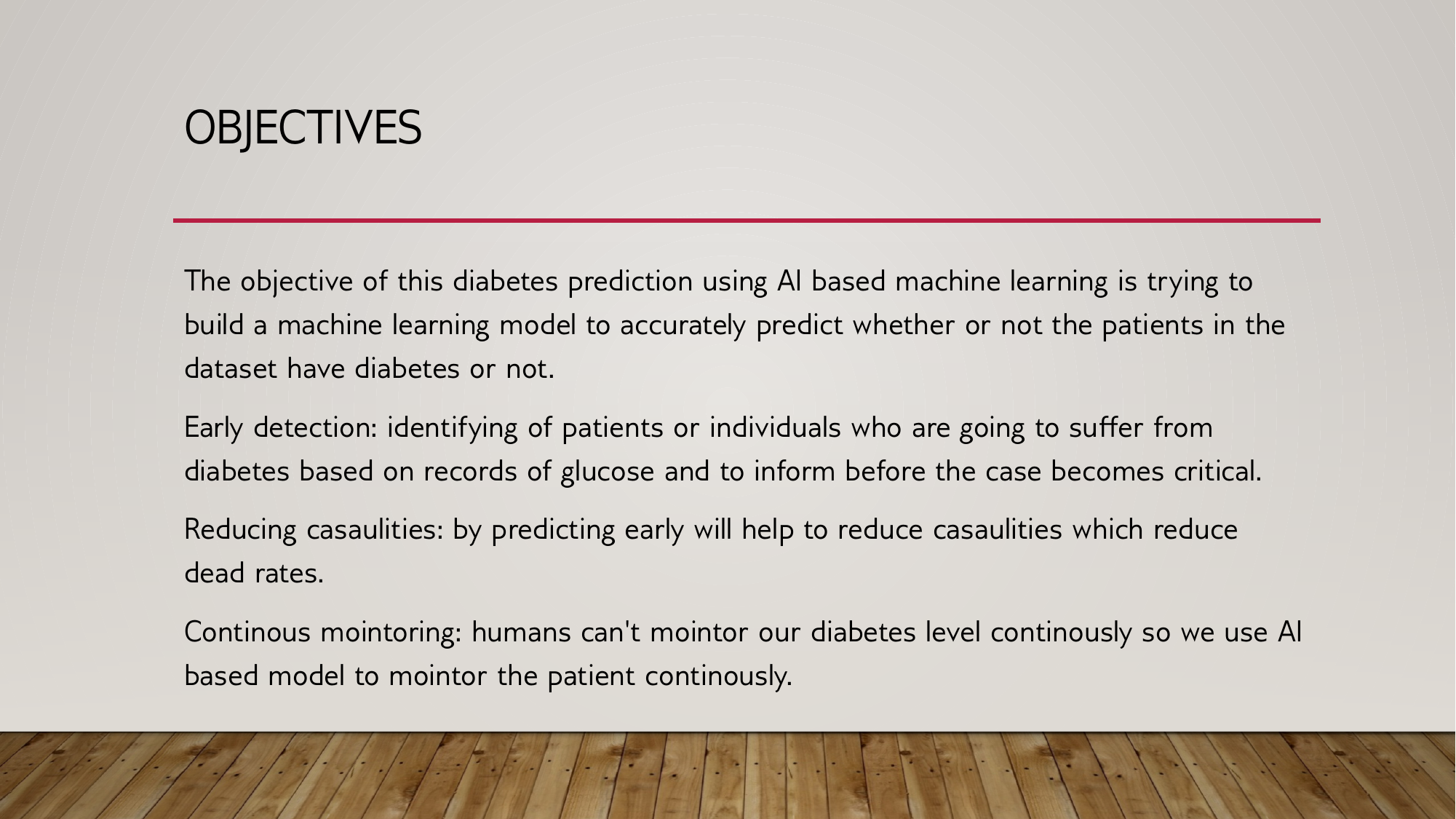

# Objectives
The objective of this diabetes prediction using AI based machine learning is trying to build a machine learning model to accurately predict whether or not the patients in the dataset have diabetes or not.
Early detection: identifying of patients or individuals who are going to suffer from diabetes based on records of glucose and to inform before the case becomes critical.
Reducing casaulities: by predicting early will help to reduce casaulities which reduce dead rates.
Continous mointoring: humans can't mointor our diabetes level continously so we use AI based model to mointor the patient continously.